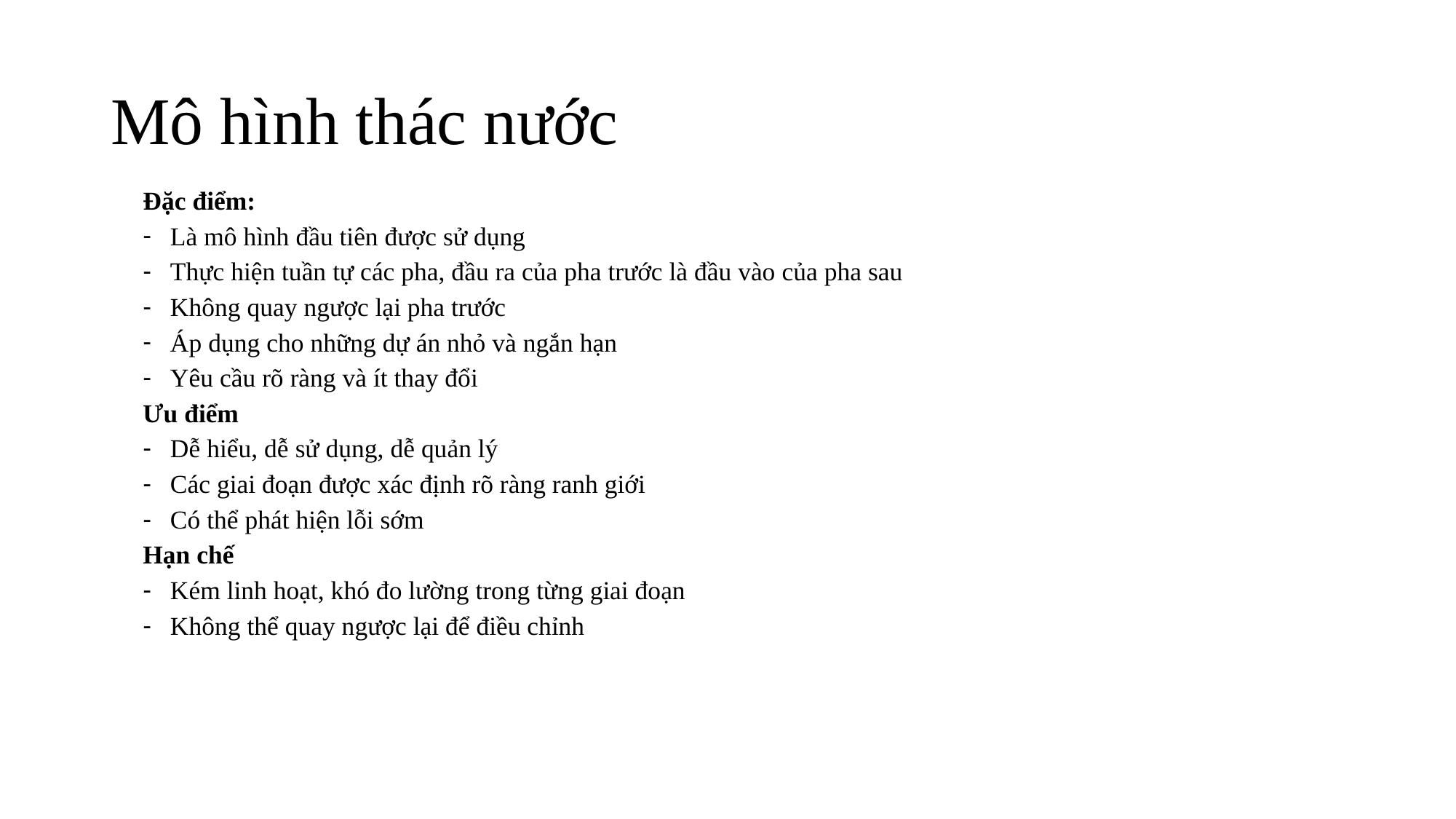

# Mô hình thác nước
Đặc điểm:
Là mô hình đầu tiên được sử dụng
Thực hiện tuần tự các pha, đầu ra của pha trước là đầu vào của pha sau
Không quay ngược lại pha trước
Áp dụng cho những dự án nhỏ và ngắn hạn
Yêu cầu rõ ràng và ít thay đổi
Ưu điểm
Dễ hiểu, dễ sử dụng, dễ quản lý
Các giai đoạn được xác định rõ ràng ranh giới
Có thể phát hiện lỗi sớm
Hạn chế
Kém linh hoạt, khó đo lường trong từng giai đoạn
Không thể quay ngược lại để điều chỉnh